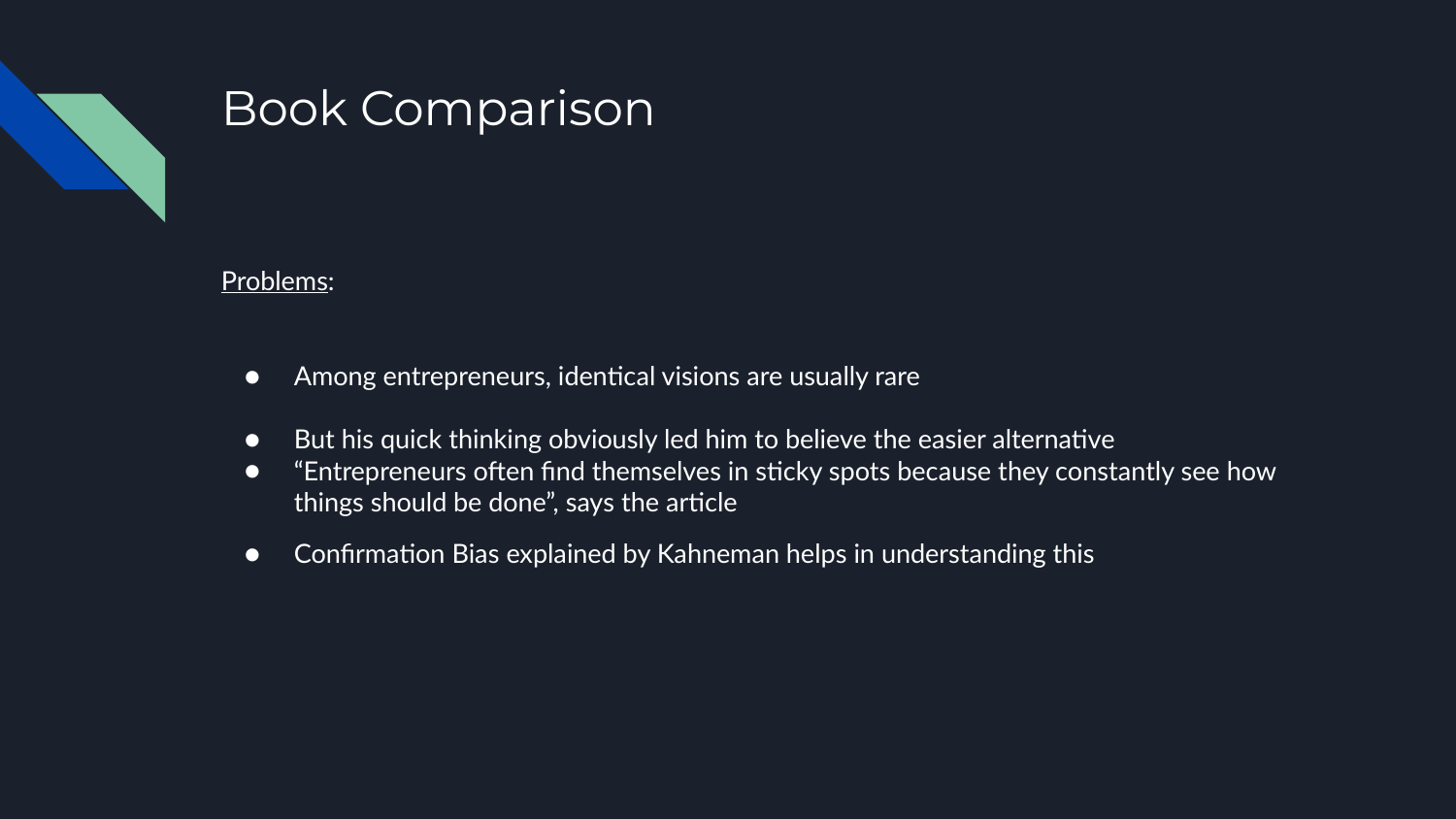

# Book Comparison
Problems:
Among entrepreneurs, identical visions are usually rare
But his quick thinking obviously led him to believe the easier alternative
“Entrepreneurs often find themselves in sticky spots because they constantly see how things should be done”, says the article
Confirmation Bias explained by Kahneman helps in understanding this